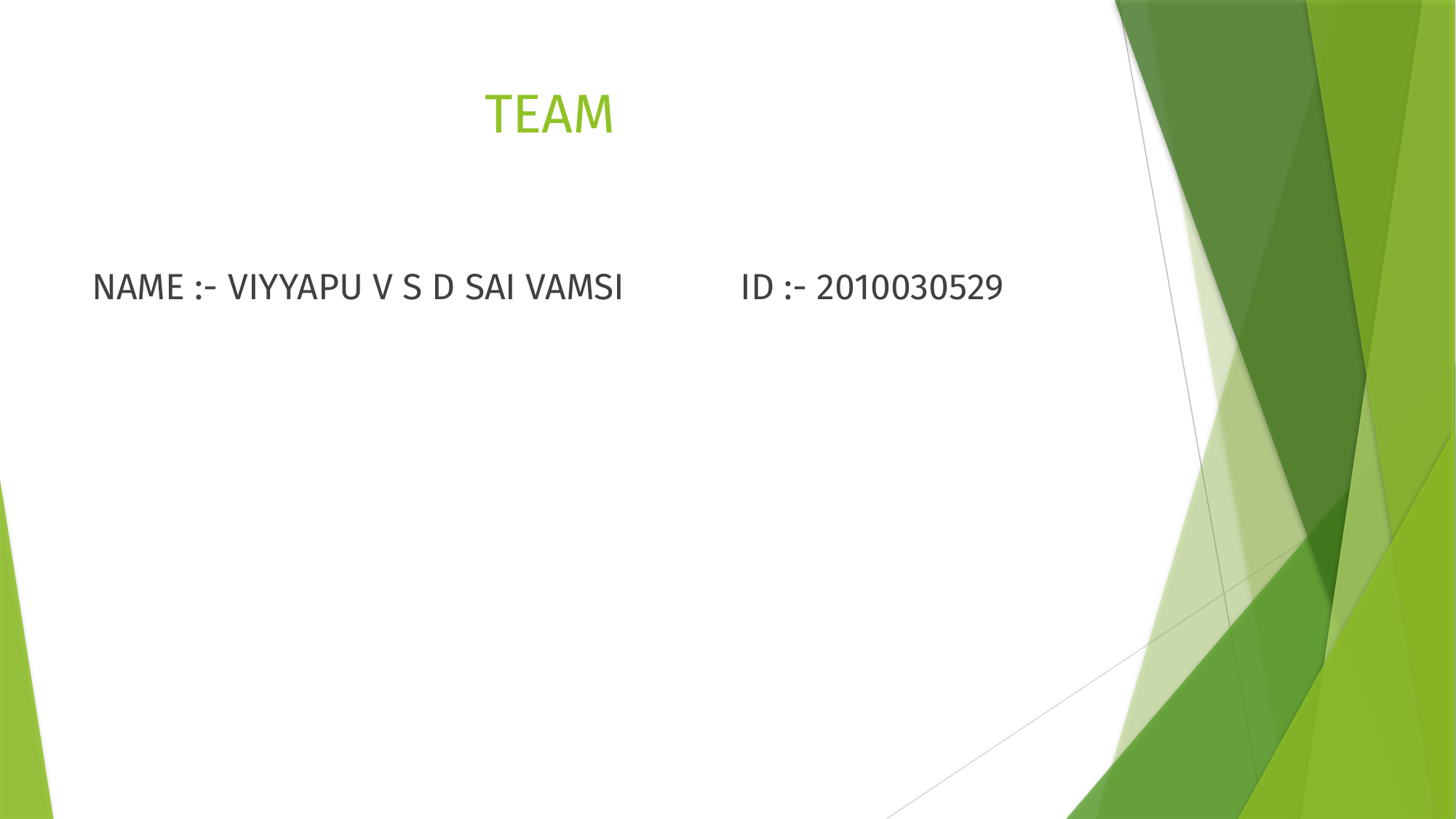

# TEAM
NAME :- VIYYAPU V S D SAI VAMSI            ID :- 2010030529